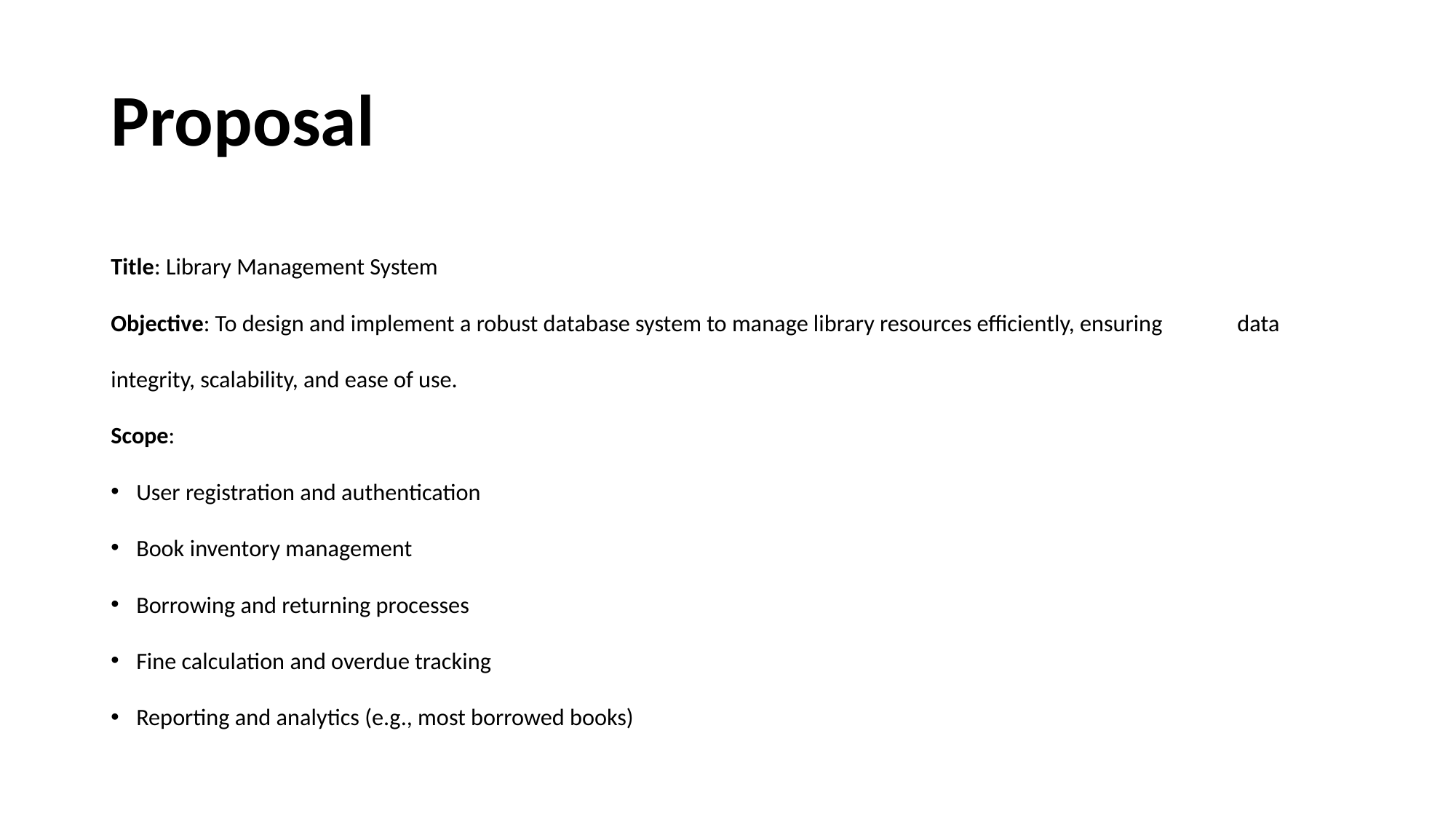

# Proposal
Title: Library Management System
Objective: To design and implement a robust database system to manage library resources efficiently, ensuring 	data integrity, scalability, and ease of use.
Scope:
User registration and authentication
Book inventory management
Borrowing and returning processes
Fine calculation and overdue tracking
Reporting and analytics (e.g., most borrowed books)